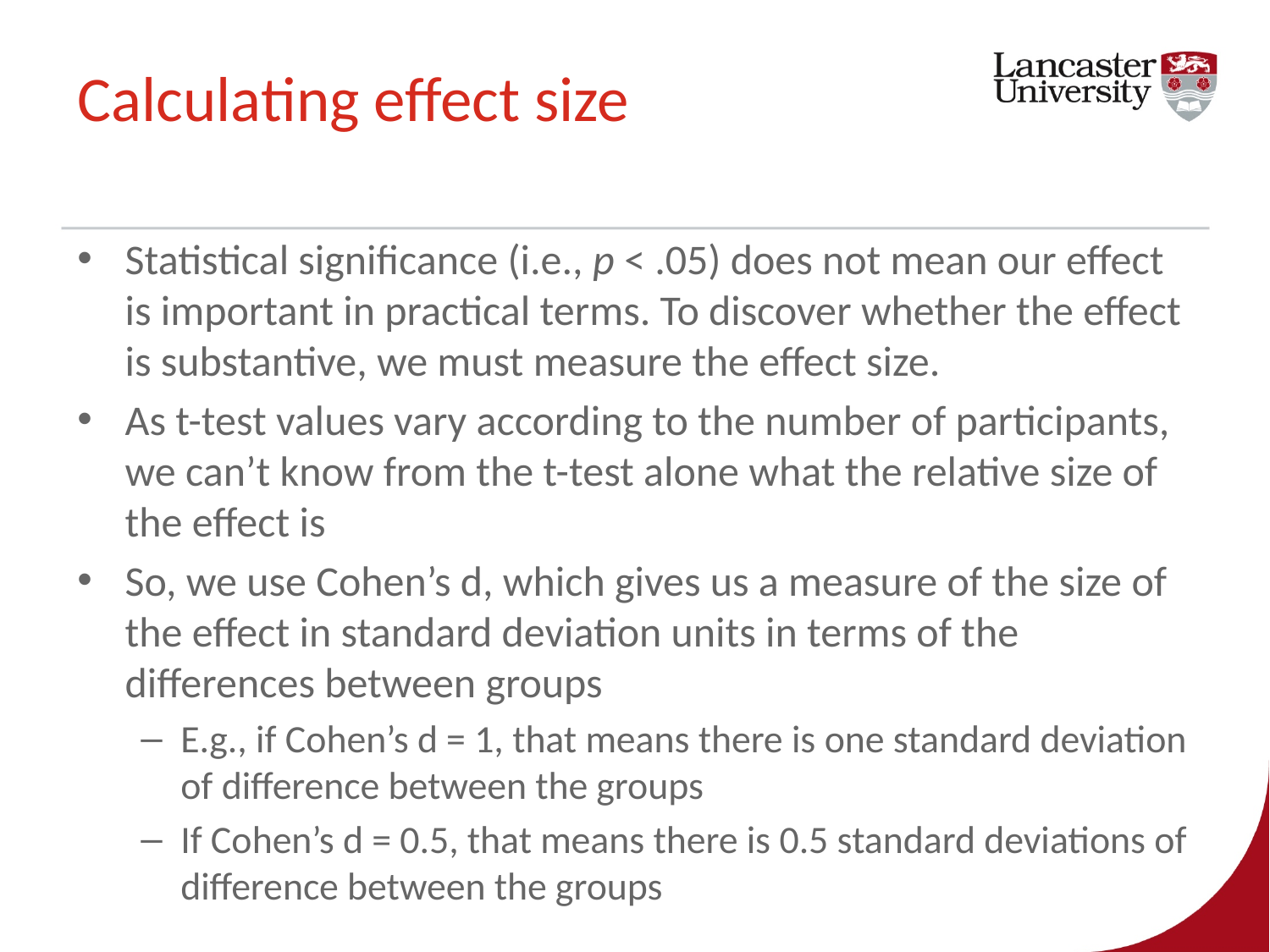

# Calculating effect size
Statistical significance (i.e., p < .05) does not mean our effect is important in practical terms. To discover whether the effect is substantive, we must measure the effect size.
As t-test values vary according to the number of participants, we can’t know from the t-test alone what the relative size of the effect is
So, we use Cohen’s d, which gives us a measure of the size of the effect in standard deviation units in terms of the differences between groups
E.g., if Cohen’s d = 1, that means there is one standard deviation of difference between the groups
If Cohen’s d = 0.5, that means there is 0.5 standard deviations of difference between the groups